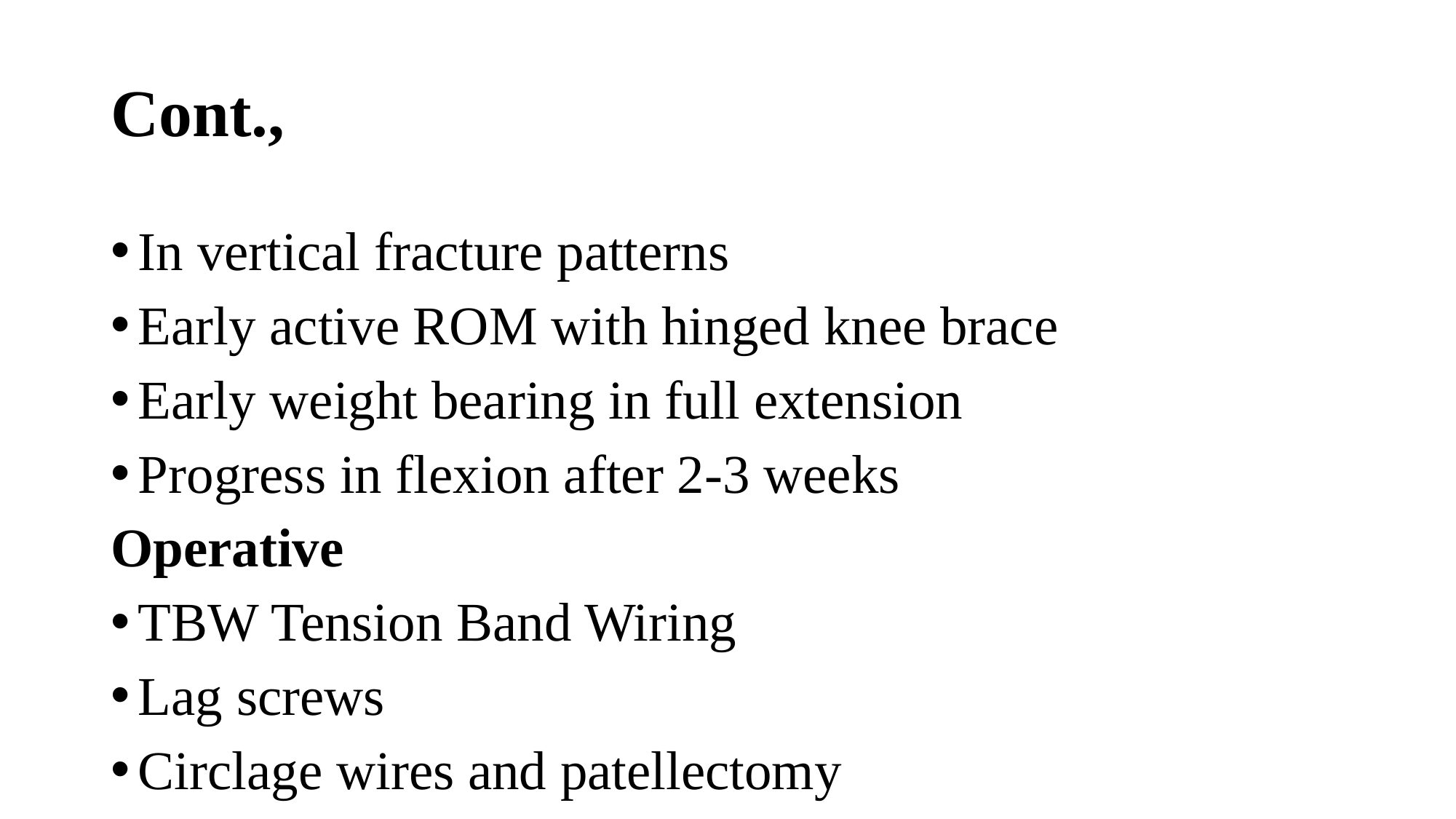

# Cont.,
In vertical fracture patterns
Early active ROM with hinged knee brace
Early weight bearing in full extension
Progress in flexion after 2-3 weeks
Operative
TBW Tension Band Wiring
Lag screws
Circlage wires and patellectomy